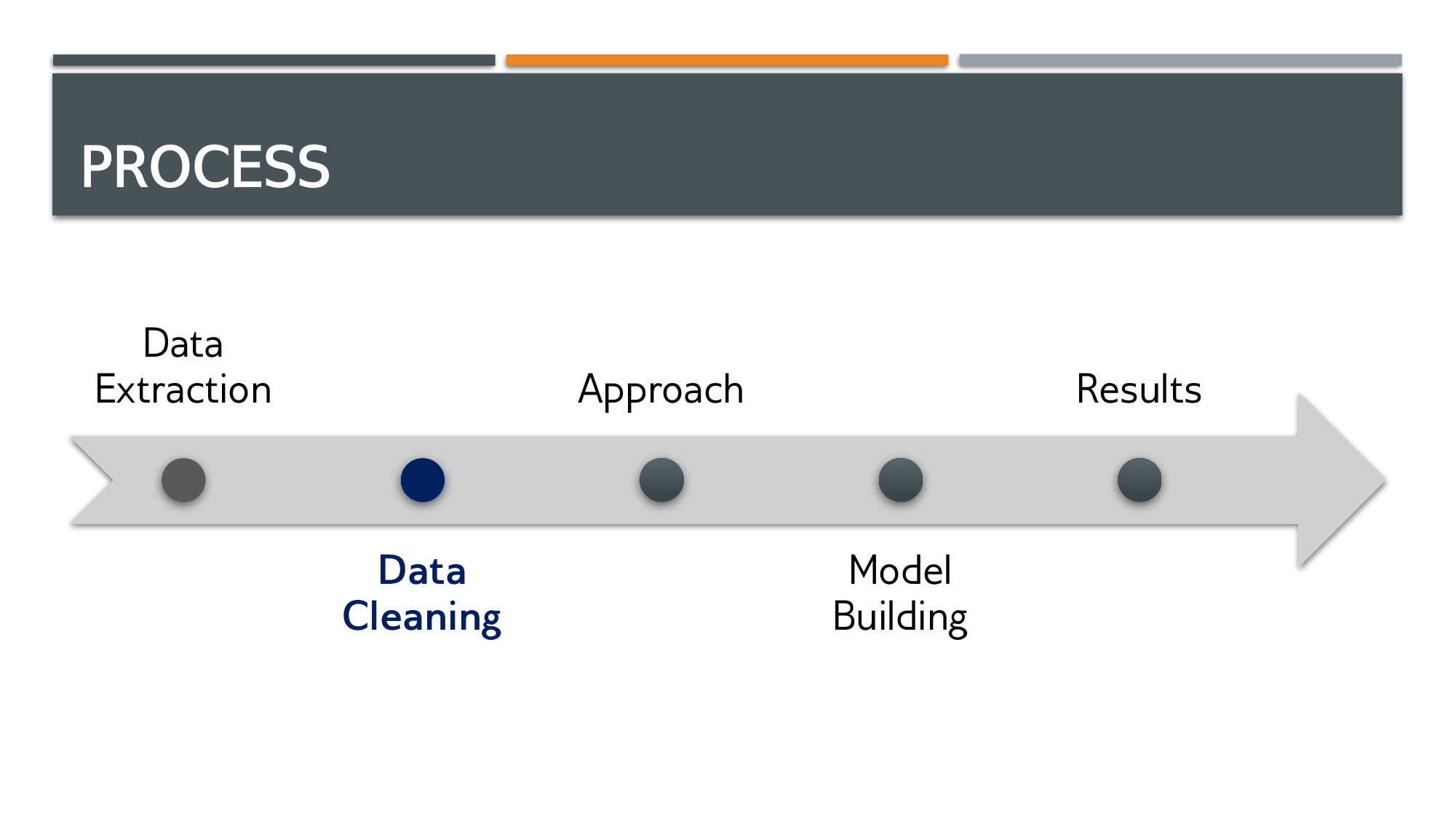

# Process
Data Extraction
Data Cleaning
Approach
Model Building
Results